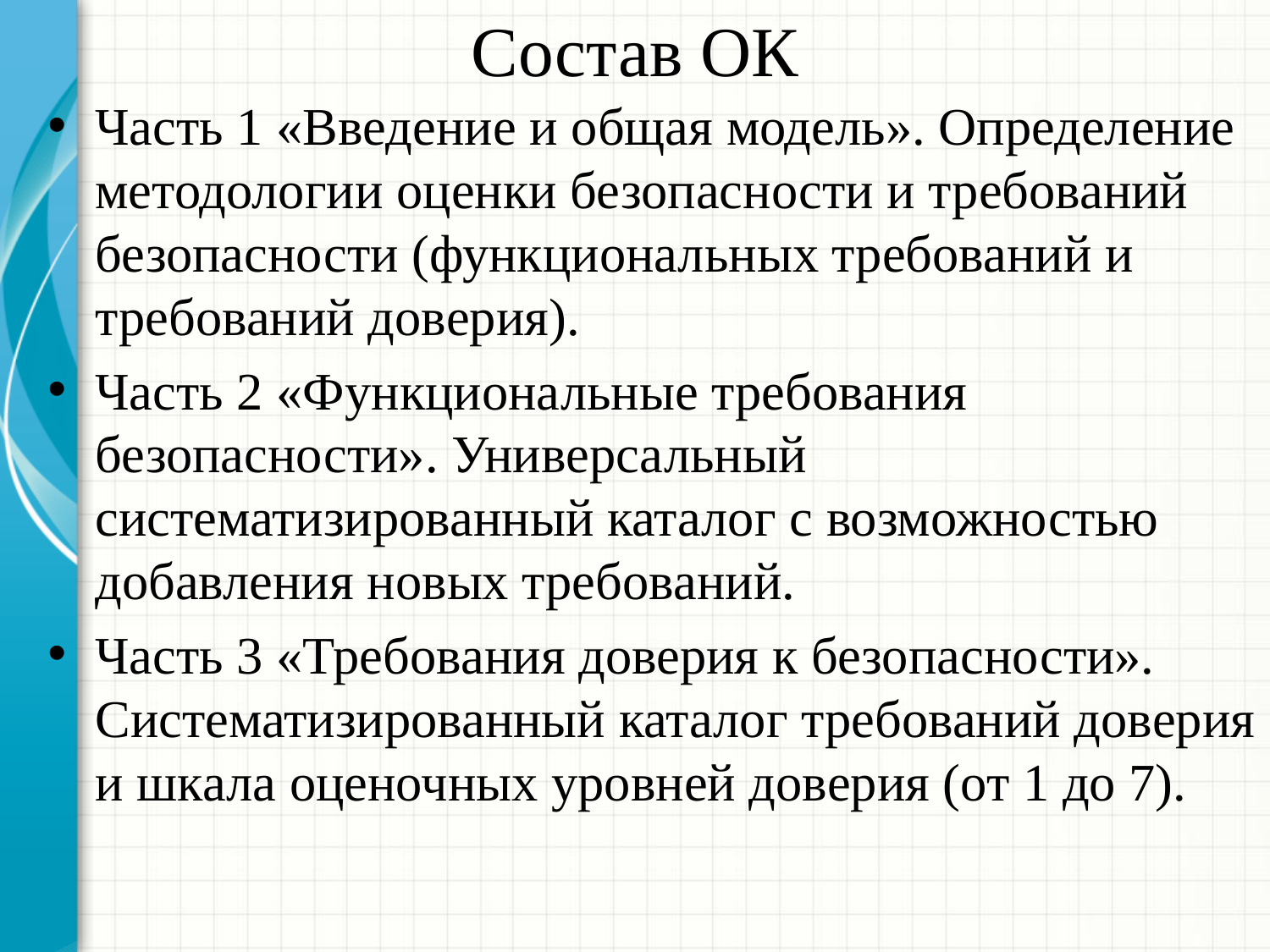

# Состав ОК
Часть 1 «Введение и общая модель». Определение методологии оценки безопасности и требований безопасности (функциональных требований и требований доверия).
Часть 2 «Функциональные требования безопасности». Универсальный систематизированный каталог с возможностью добавления новых требований.
Часть 3 «Требования доверия к безопасности». Систематизированный каталог требований доверия и шкала оценочных уровней доверия (от 1 до 7).